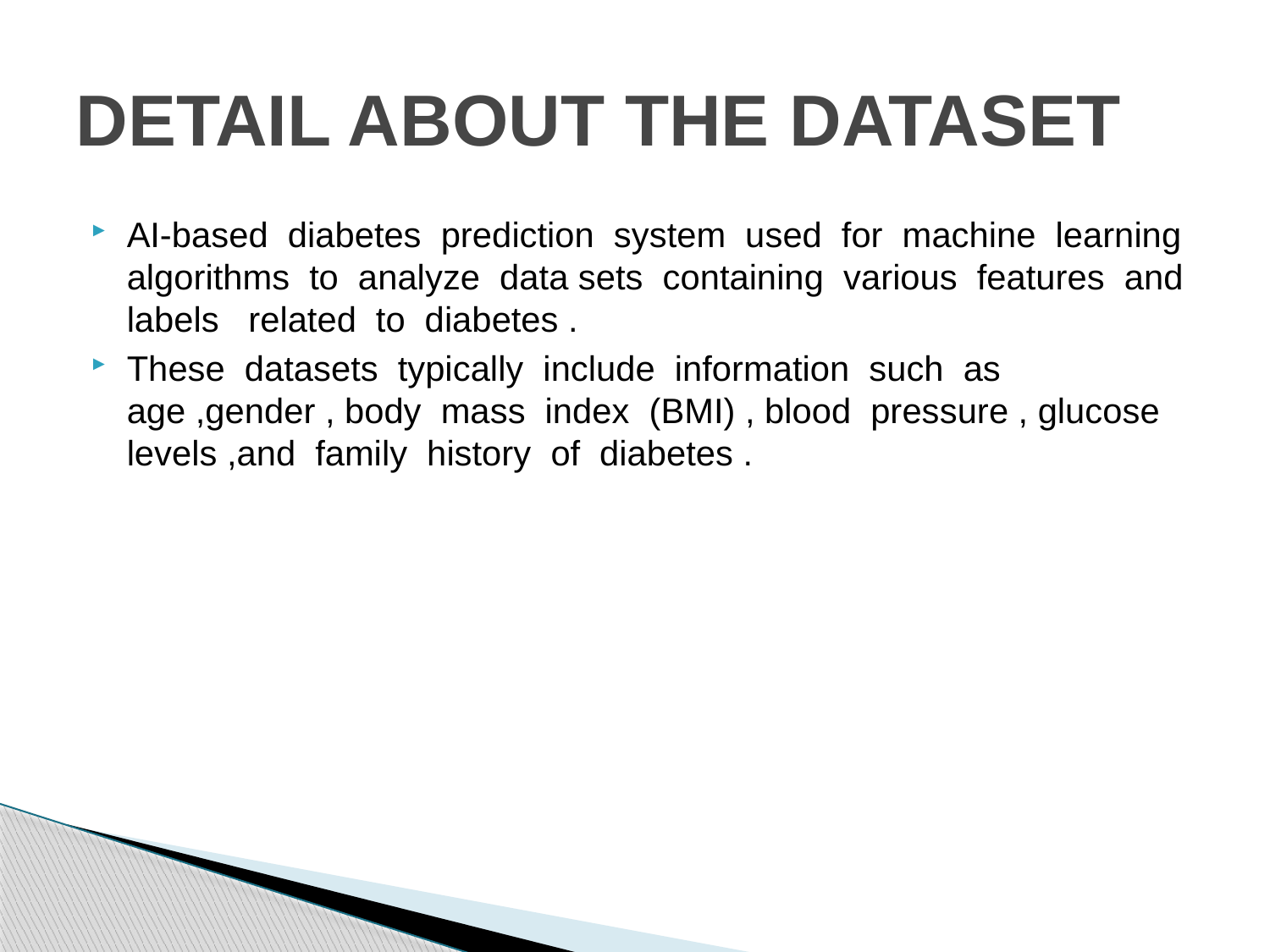

# DETAIL ABOUT THE DATASET
AI-based  diabetes  prediction  system  used  for  machine  learning  algorithms  to  analyze  data sets  containing  various  features  and  labels   related  to  diabetes .
These  datasets  typically  include  information  such  as  age ,gender , body  mass  index  (BMI) , blood  pressure , glucose levels ,and  family  history  of  diabetes .